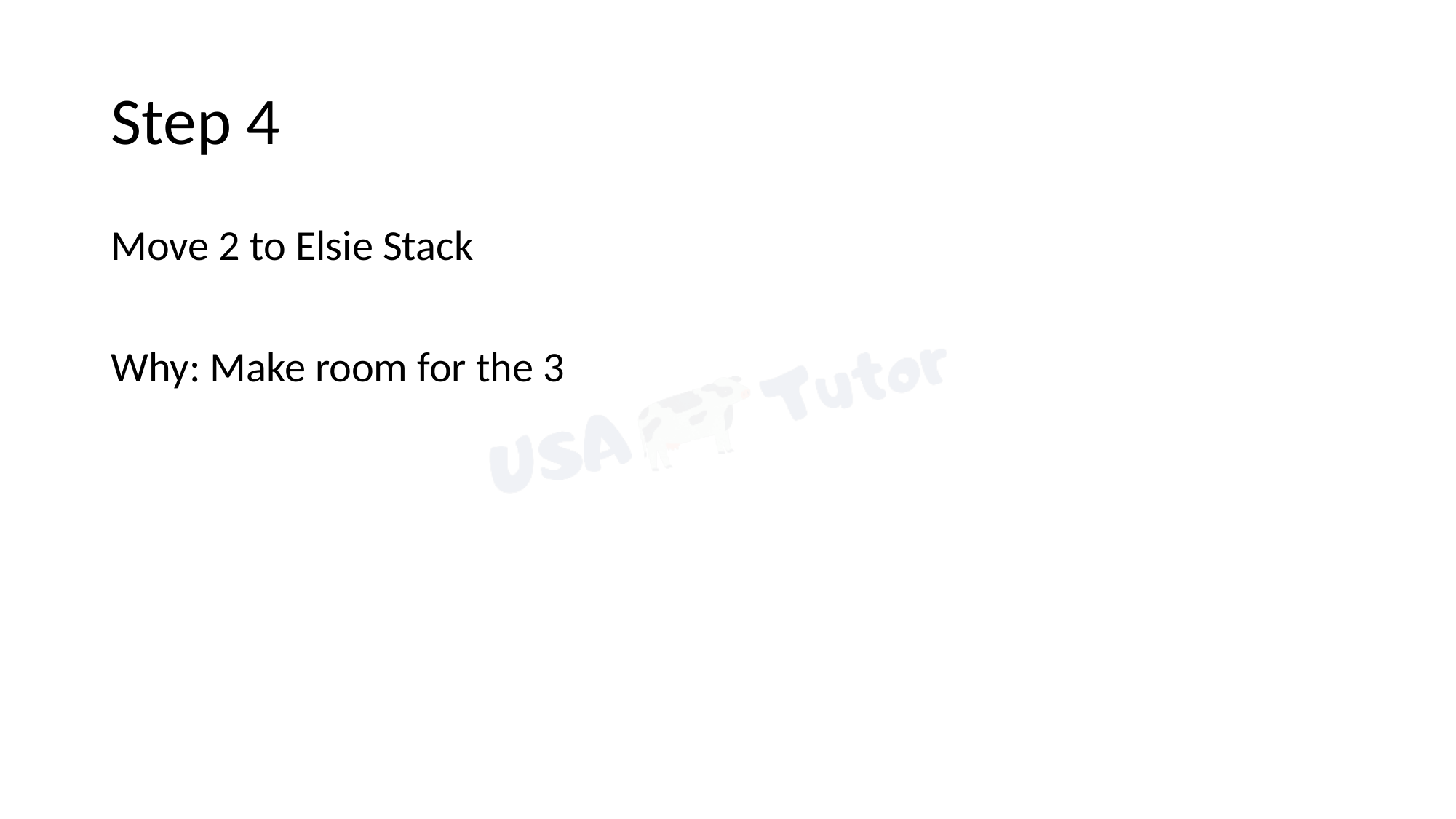

# Step 4
Move 2 to Elsie Stack

Why: Make room for the 3